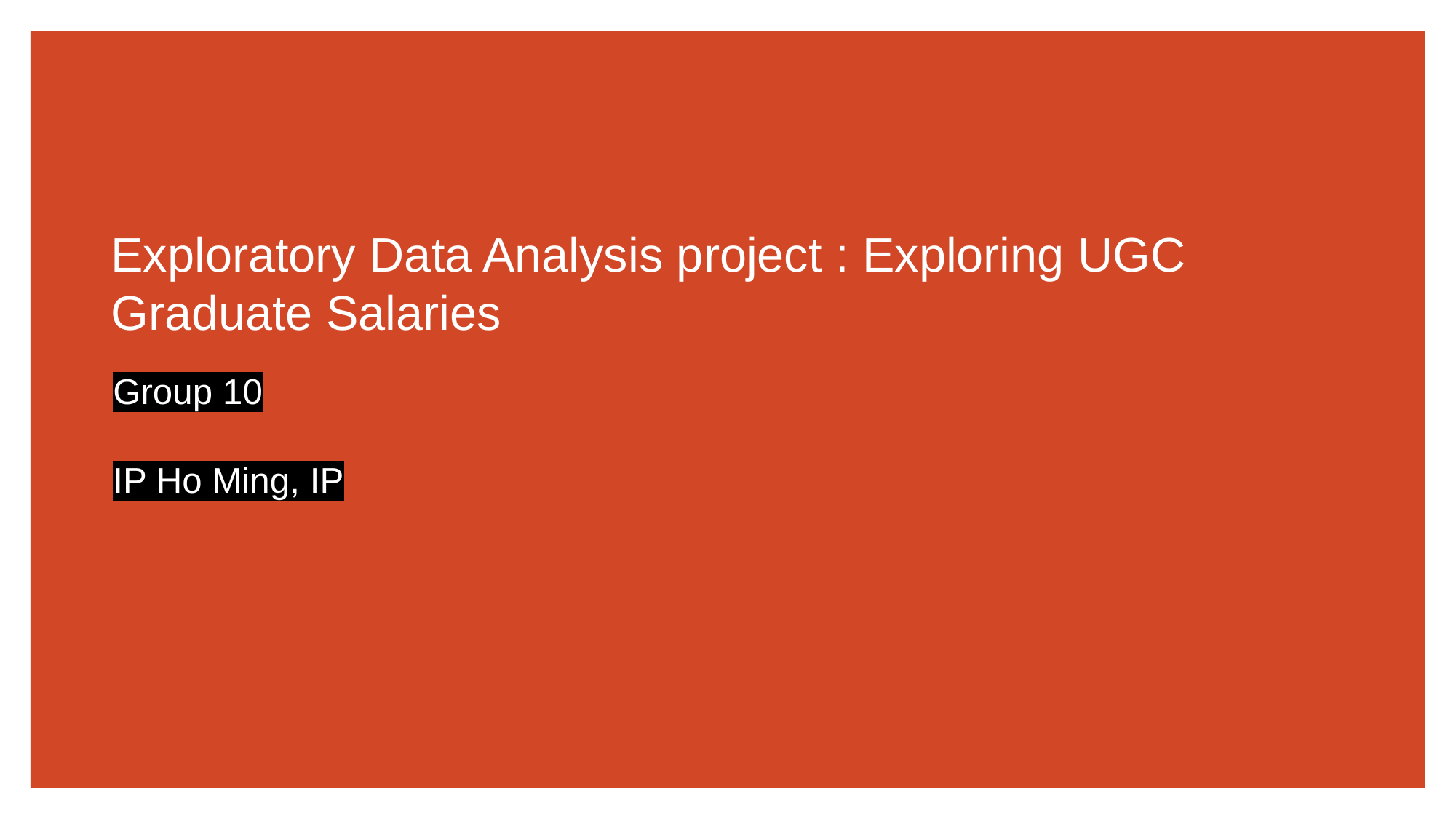

Exploratory Data Analysis project : Exploring UGC Graduate Salaries
Group 10
IP Ho Ming, IP